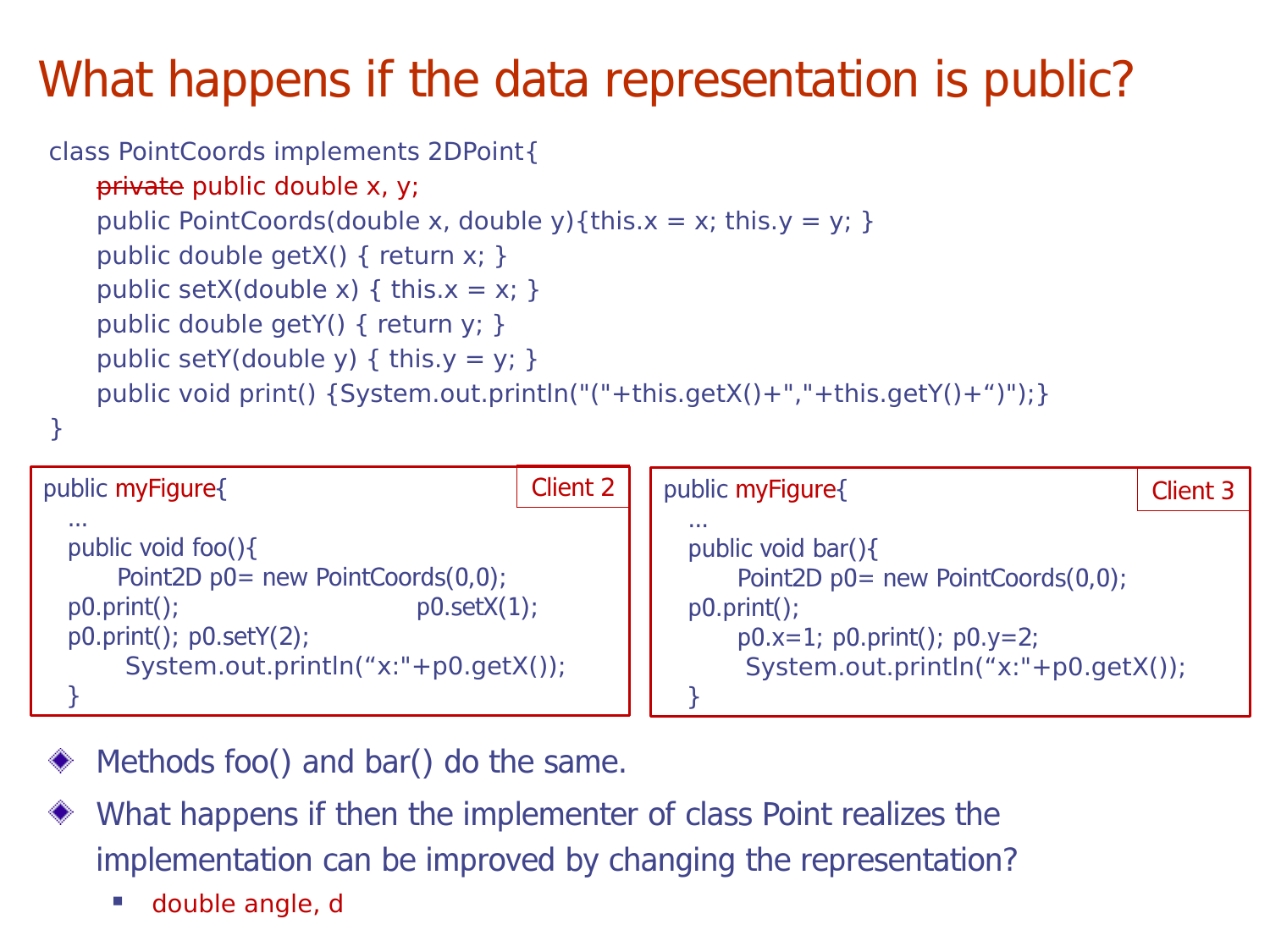

# What happens if the data representation is public?
class PointCoords implements 2DPoint{
	private public double x, y;
	public PointCoords(double x, double y){this.x = x; this.y = y; }
	public double getX() { return x; }
	public setX(double x) { this.x = x; }
	public double getY() { return y; }
	public setY(double y) { this.y = y; }
	public void print() {System.out.println("("+this.getX()+","+this.getY()+“)");}
}
Client 2
public myFigure{
…
public void foo(){
	Point2D p0= new PointCoords(0,0); p0.print(); 	p0.setX(1); p0.print(); p0.setY(2);
	 System.out.println(“x:"+p0.getX());
}
public myFigure{
…
public void bar(){
	Point2D p0= new PointCoords(0,0); p0.print();
	p0.x=1; p0.print(); p0.y=2;
	 System.out.println(“x:"+p0.getX());
}
Client 3
Methods foo() and bar() do the same.
What happens if then the implementer of class Point realizes the implementation can be improved by changing the representation?
double angle, d